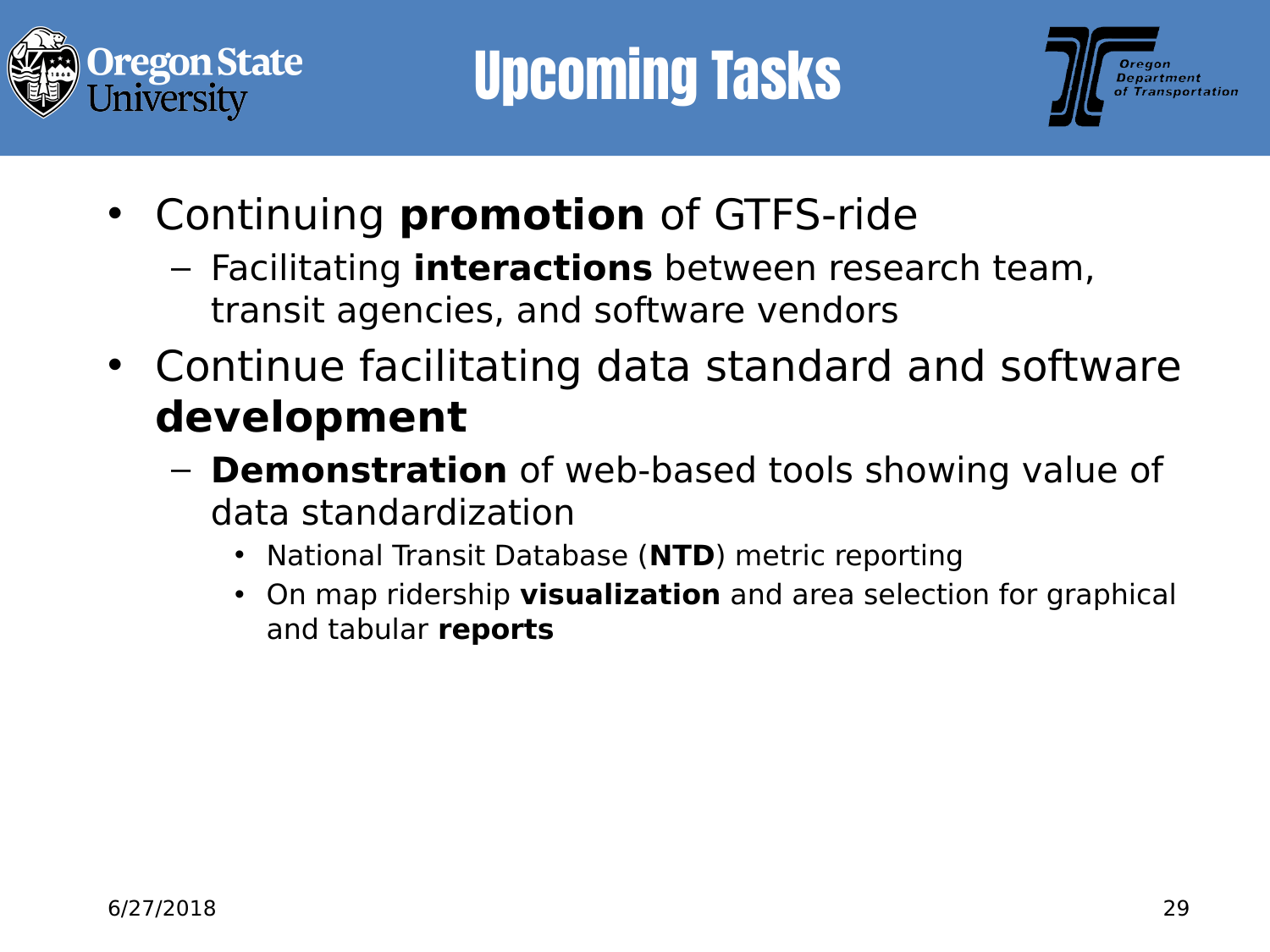

# Upcoming Tasks
Continuing promotion of GTFS-ride
Facilitating interactions between research team, transit agencies, and software vendors
Continue facilitating data standard and software development
Demonstration of web-based tools showing value of data standardization
National Transit Database (NTD) metric reporting
On map ridership visualization and area selection for graphical and tabular reports

6/27/2018
29